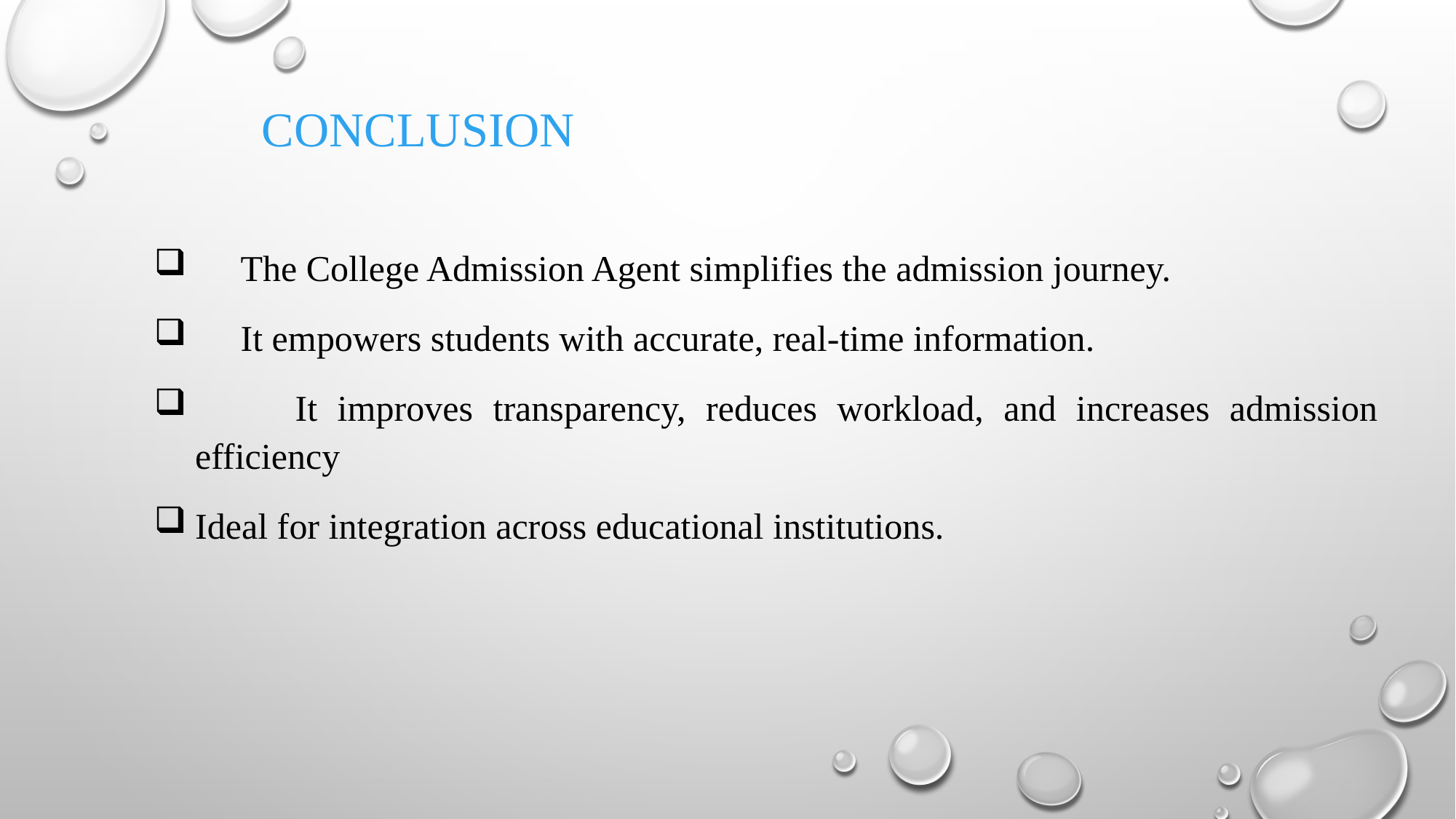

# Conclusion
     The College Admission Agent simplifies the admission journey.
     It empowers students with accurate, real-time information.
     It improves transparency, reduces workload, and increases admission efficiency
Ideal for integration across educational institutions.